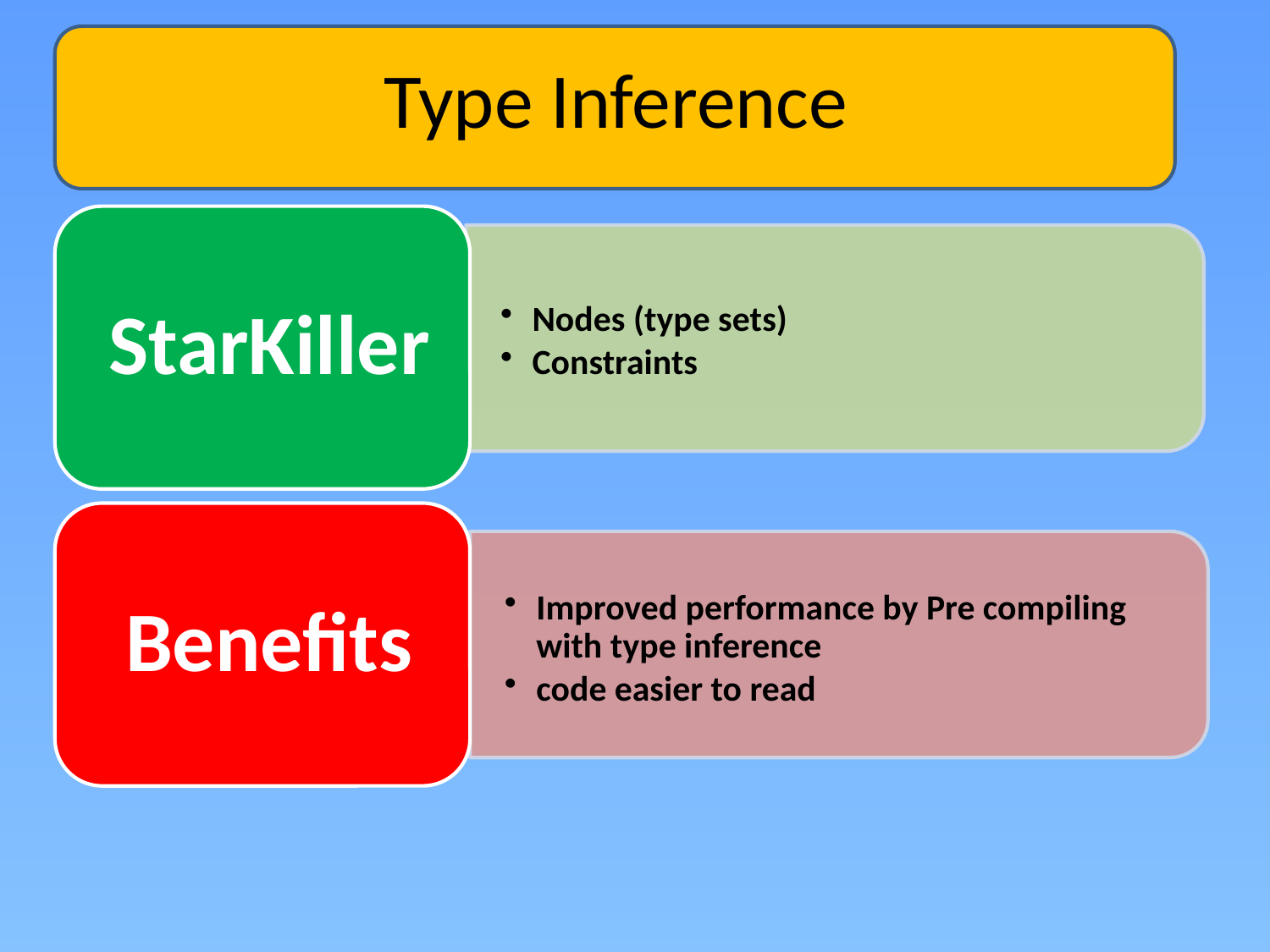

# Type Inference

Nodes (type sets)
Constraints

StarKiller

Improved performance by Pre compiling with type inference
code easier to read

Benefits